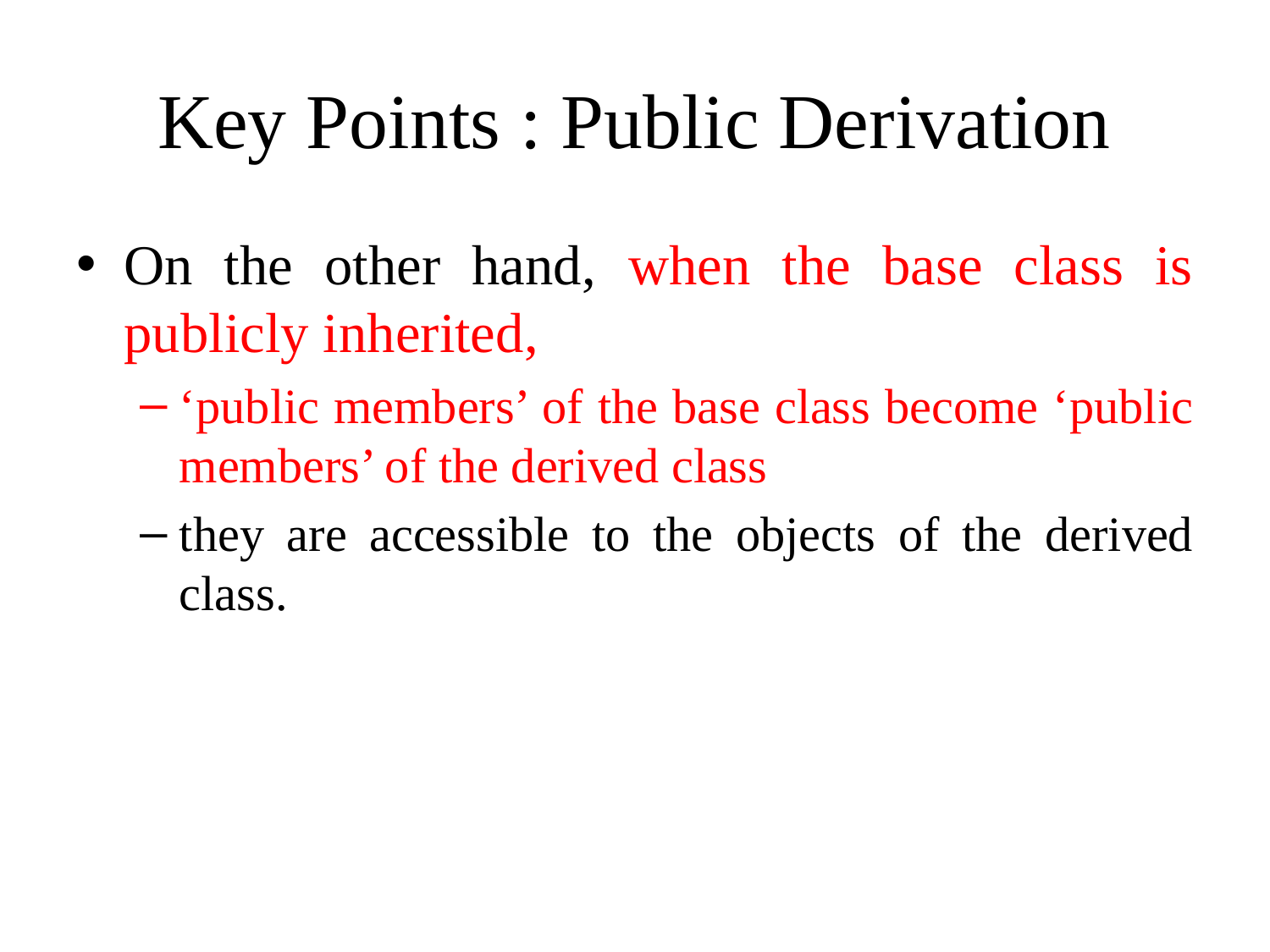

# Key Points : Public Derivation
On the other hand, when the base class is publicly inherited,
‘public members’ of the base class become ‘public members’ of the derived class
they are accessible to the objects of the derived class.